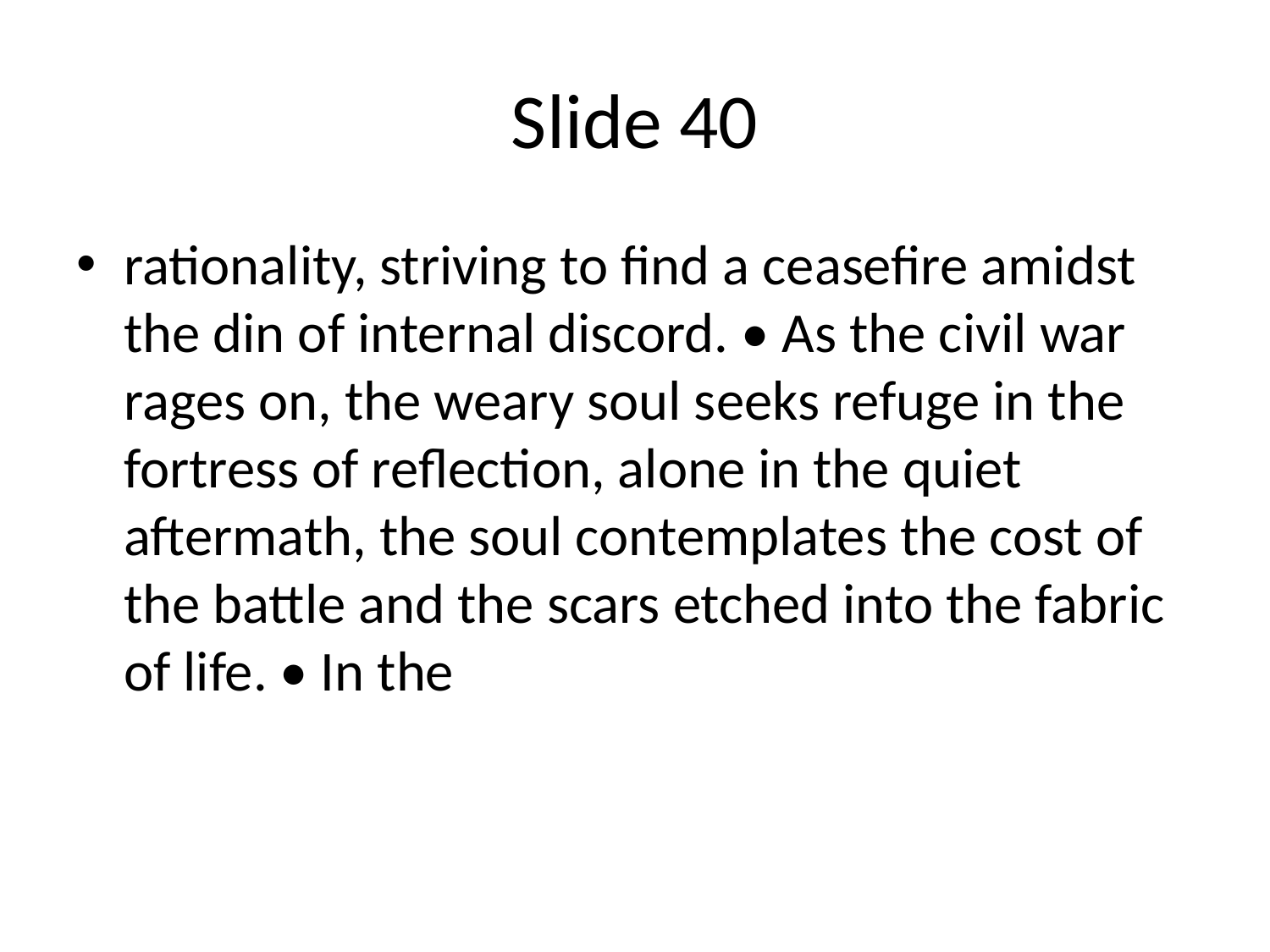

# Slide 40
rationality, striving to find a ceasefire amidst the din of internal discord. • As the civil war rages on, the weary soul seeks refuge in the fortress of reflection, alone in the quiet aftermath, the soul contemplates the cost of the battle and the scars etched into the fabric of life. • In the